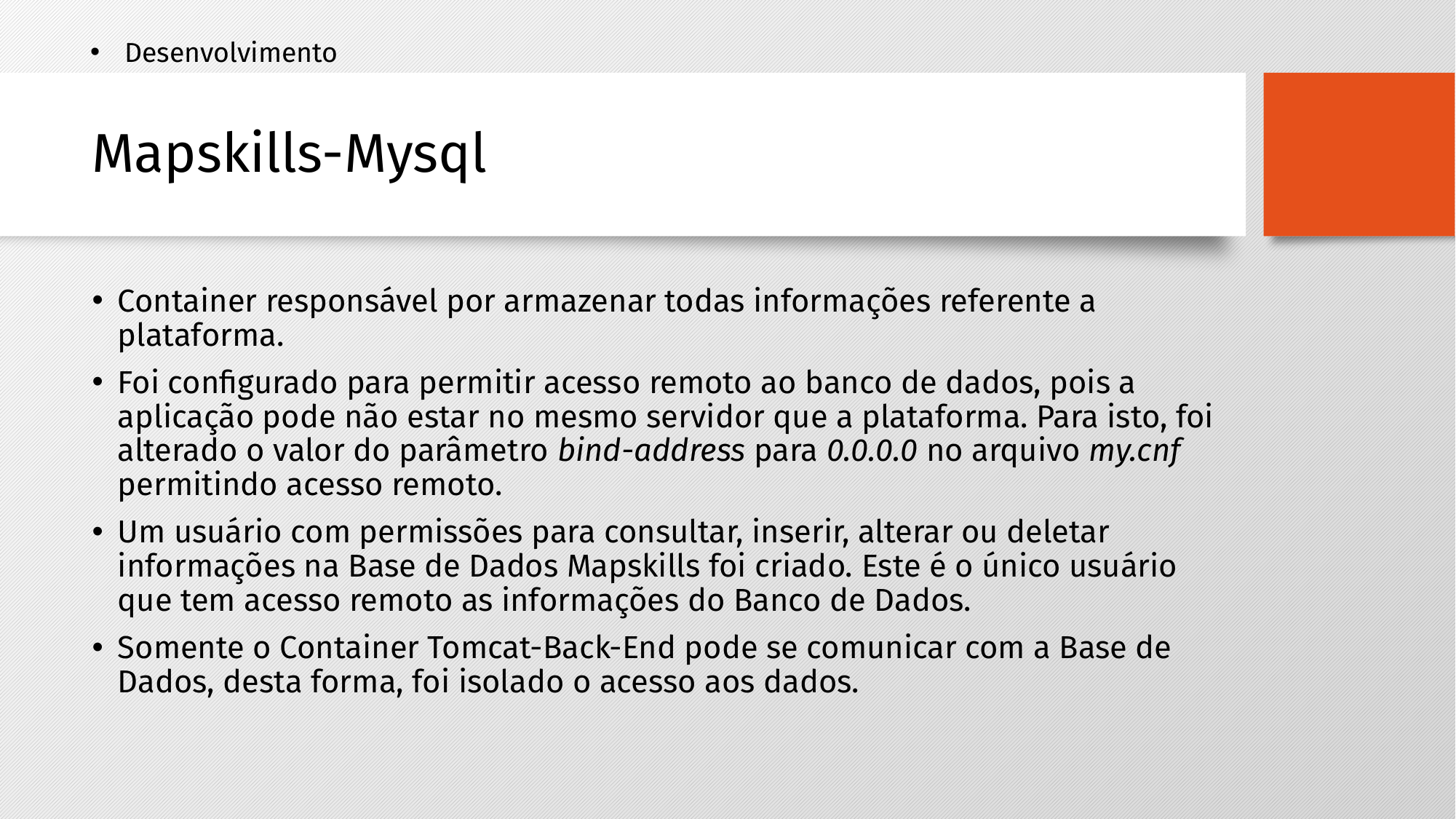

Desenvolvimento
# Mapskills-Mysql
Container responsável por armazenar todas informações referente a plataforma.
Foi configurado para permitir acesso remoto ao banco de dados, pois a aplicação pode não estar no mesmo servidor que a plataforma. Para isto, foi alterado o valor do parâmetro bind-address para 0.0.0.0 no arquivo my.cnf permitindo acesso remoto.
Um usuário com permissões para consultar, inserir, alterar ou deletar informações na Base de Dados Mapskills foi criado. Este é o único usuário que tem acesso remoto as informações do Banco de Dados.
Somente o Container Tomcat-Back-End pode se comunicar com a Base de Dados, desta forma, foi isolado o acesso aos dados.